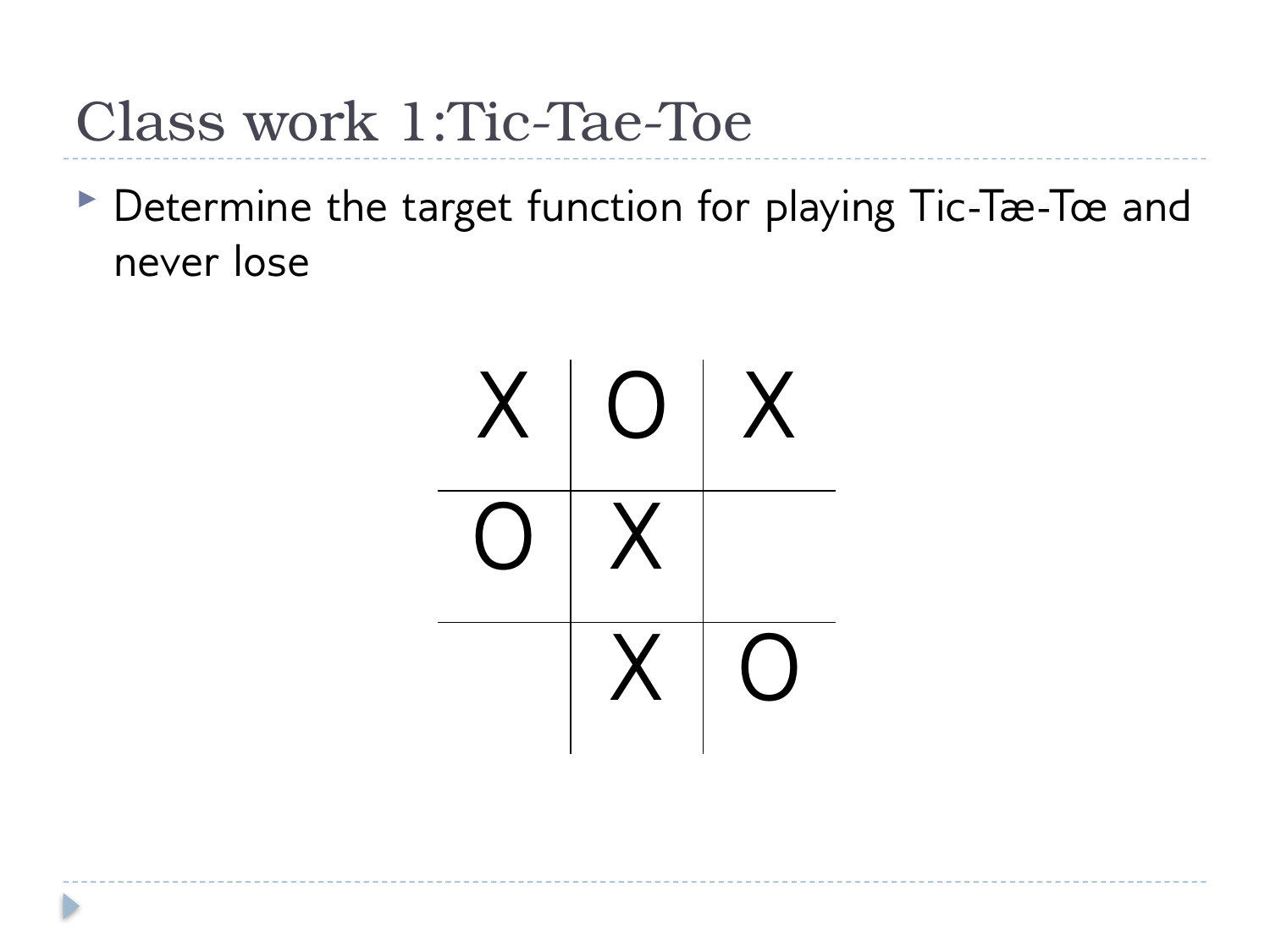

# Class work 1:Tic-Tae-Toe
Determine the target function for playing Tic-Tae-Toe and never lose
| X | O | X |
| --- | --- | --- |
| O | X |  |
|  | X | O |